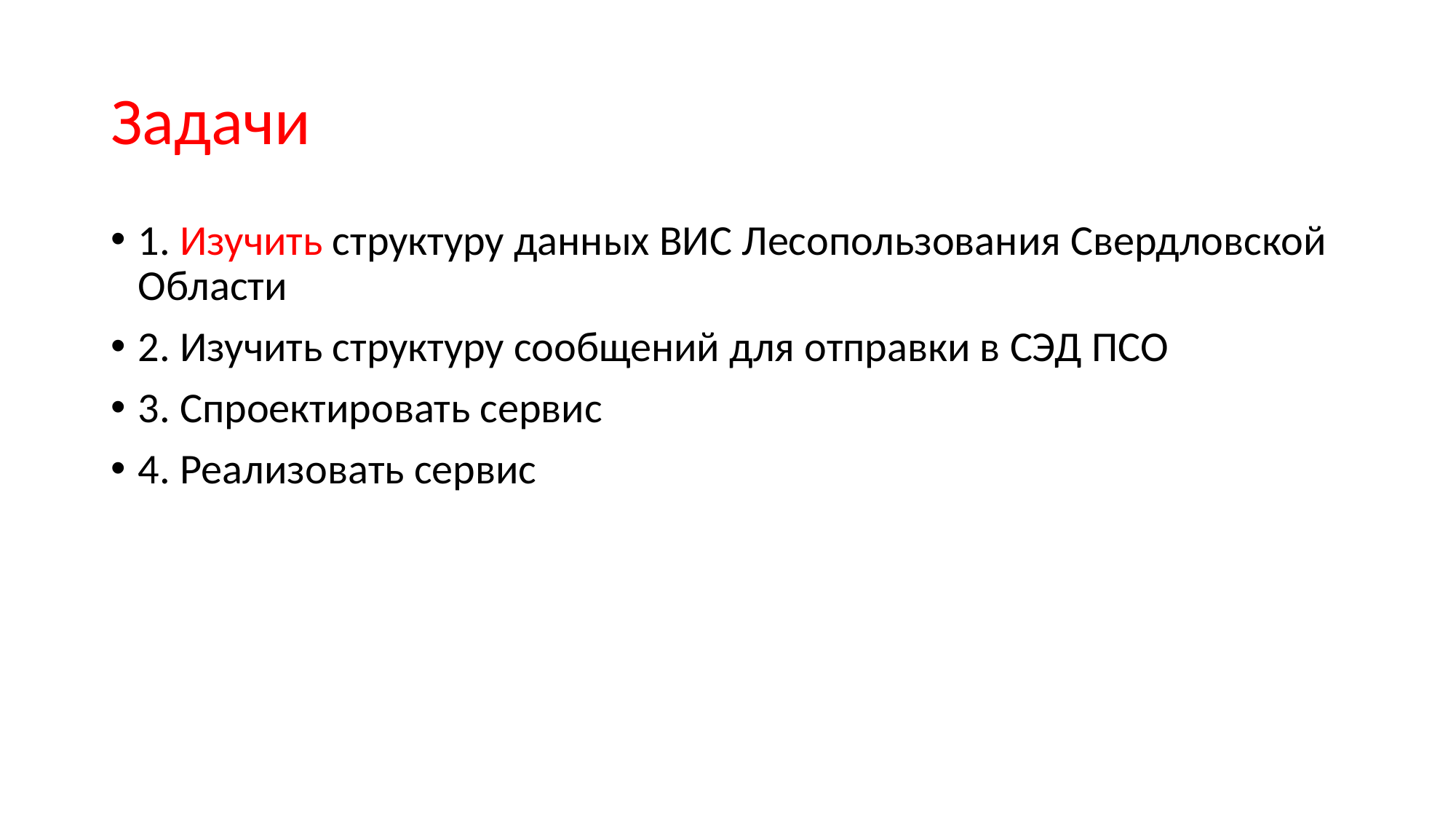

# Задачи
1. Изучить структуру данных ВИС Лесопользования Свердловской Области
2. Изучить структуру сообщений для отправки в СЭД ПСО
3. Спроектировать сервис
4. Реализовать сервис